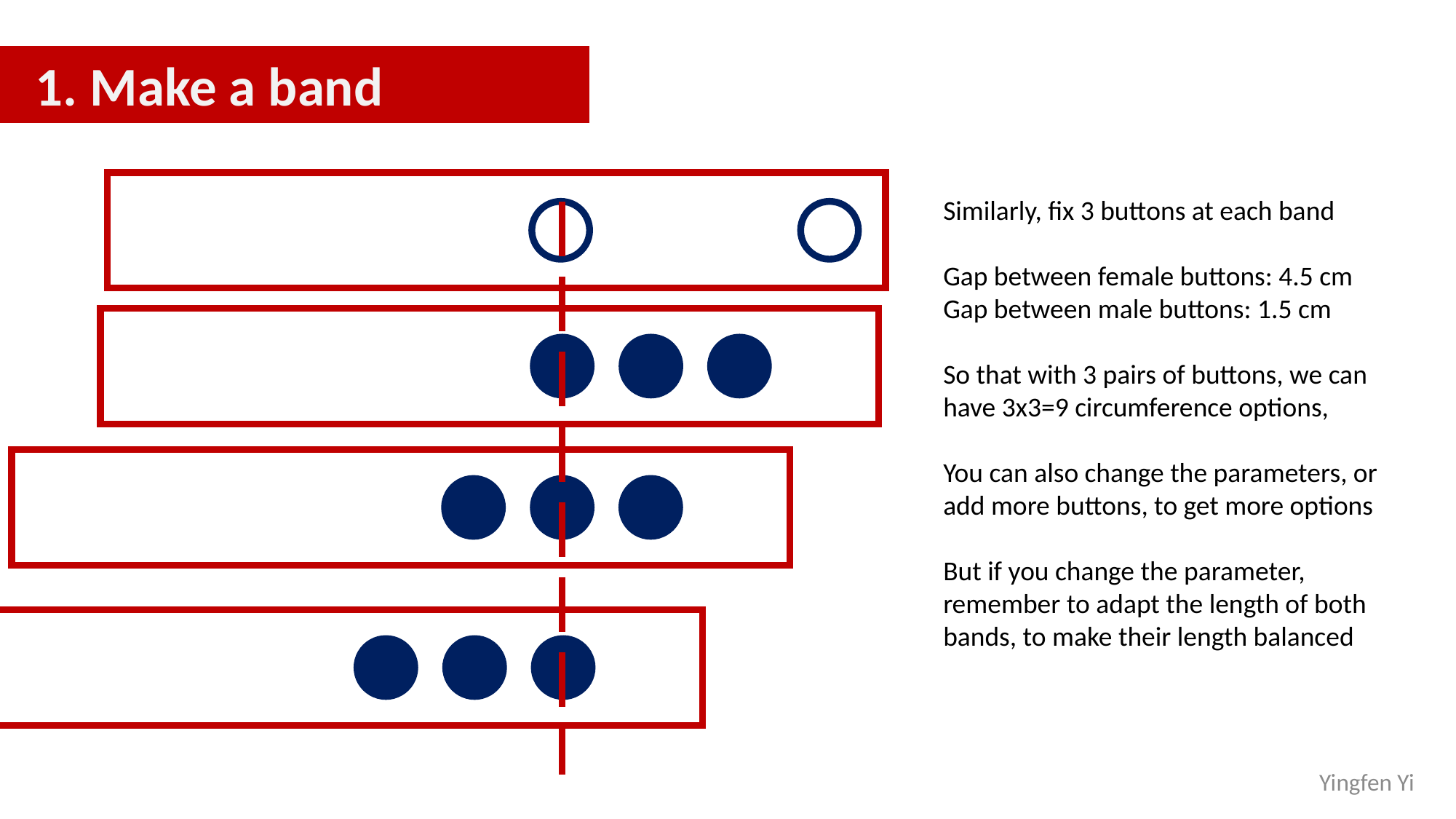

1. Make a band

Similarly, fix 3 buttons at each band

Gap between female buttons: 4.5 cm
Gap between male buttons: 1.5 cm

So that with 3 pairs of buttons, we can have 3x3=9 circumference options,

You can also change the parameters, or add more buttons, to get more options

But if you change the parameter, remember to adapt the length of both bands, to make their length balanced

Yingfen Yi